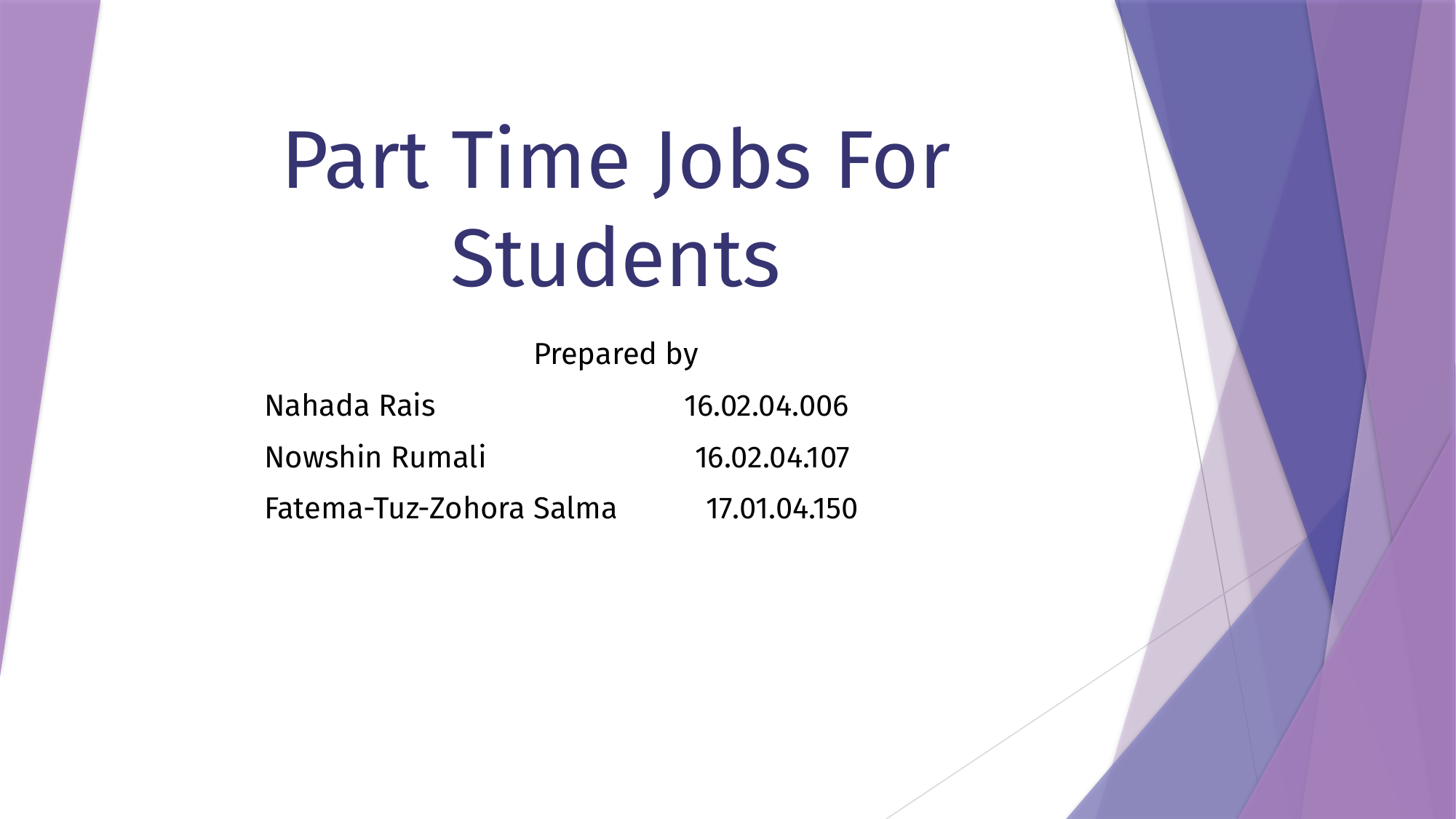

# Part Time Jobs For Students
Prepared by
Nahada Rais                               16.02.04.006
Nowshin Rumali                          16.02.04.107
Fatema-Tuz-Zohora Salma           17.01.04.150